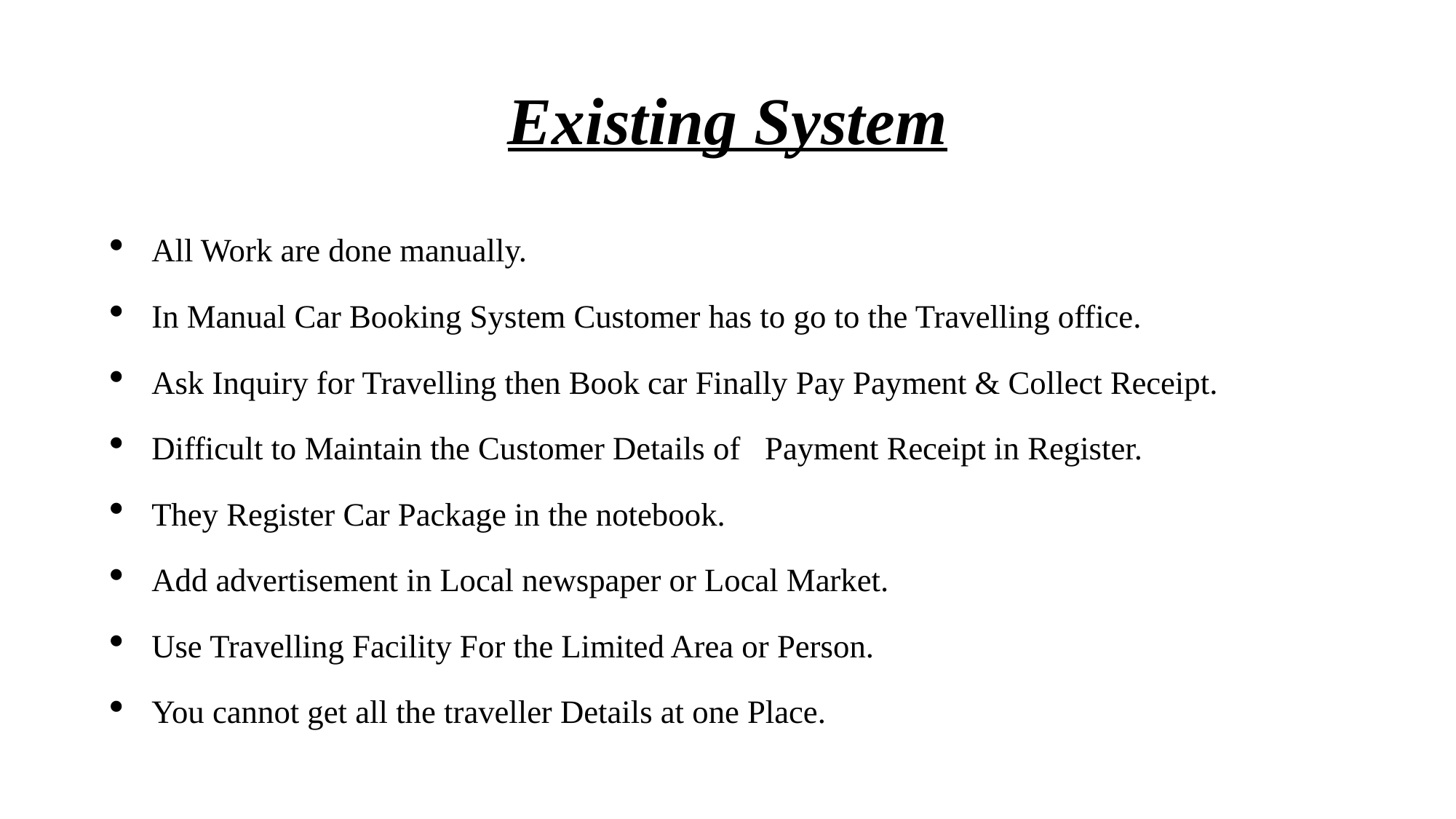

# Existing System
All Work are done manually.
In Manual Car Booking System Customer has to go to the Travelling office.
Ask Inquiry for Travelling then Book car Finally Pay Payment & Collect Receipt.
Difficult to Maintain the Customer Details of   Payment Receipt in Register.
They Register Car Package in the notebook.
Add advertisement in Local newspaper or Local Market.
Use Travelling Facility For the Limited Area or Person.
You cannot get all the traveller Details at one Place.